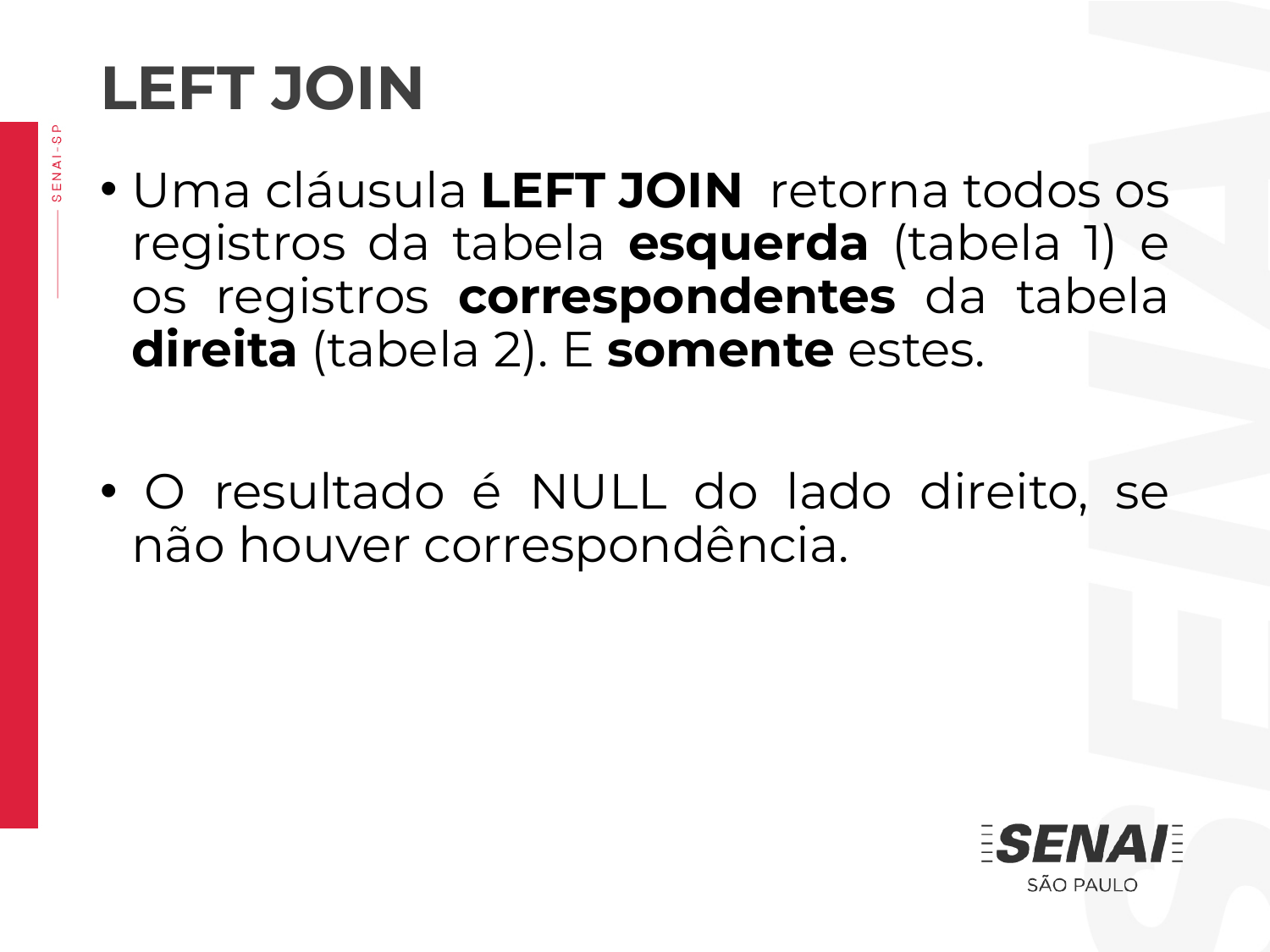

LEFT JOIN
Uma cláusula LEFT JOIN  retorna todos os registros da tabela esquerda (tabela 1) e os registros correspondentes da tabela direita (tabela 2). E somente estes.

 O resultado é NULL do lado direito, se não houver correspondência.